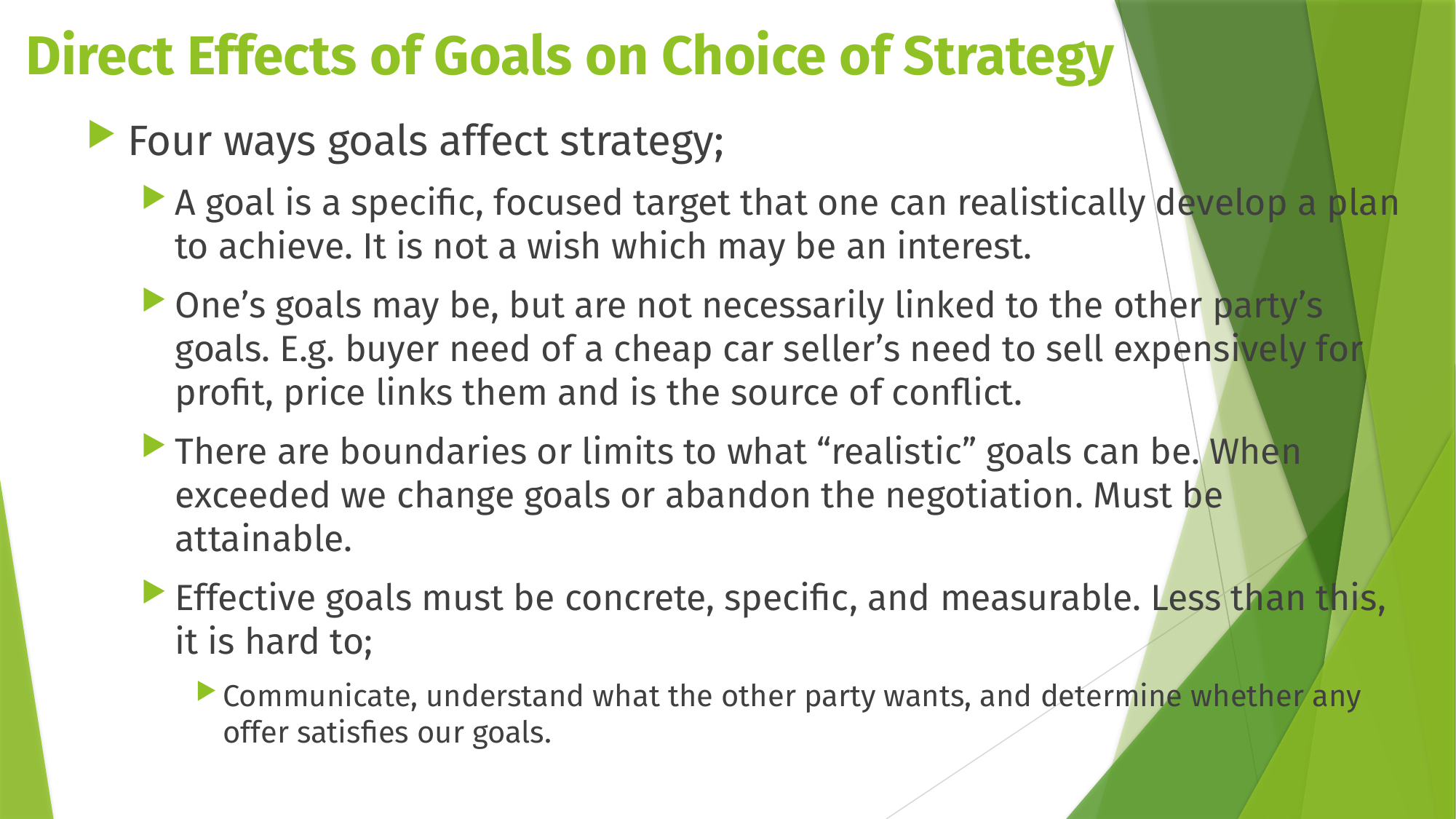

# Direct Effects of Goals on Choice of Strategy
Four ways goals affect strategy;
A goal is a specific, focused target that one can realistically develop a plan to achieve. It is not a wish which may be an interest.
One’s goals may be, but are not necessarily linked to the other party’s goals. E.g. buyer need of a cheap car seller’s need to sell expensively for profit, price links them and is the source of conflict.
There are boundaries or limits to what “realistic” goals can be. When exceeded we change goals or abandon the negotiation. Must be attainable.
Effective goals must be concrete, specific, and measurable. Less than this, it is hard to;
Communicate, understand what the other party wants, and determine whether any offer satisfies our goals.